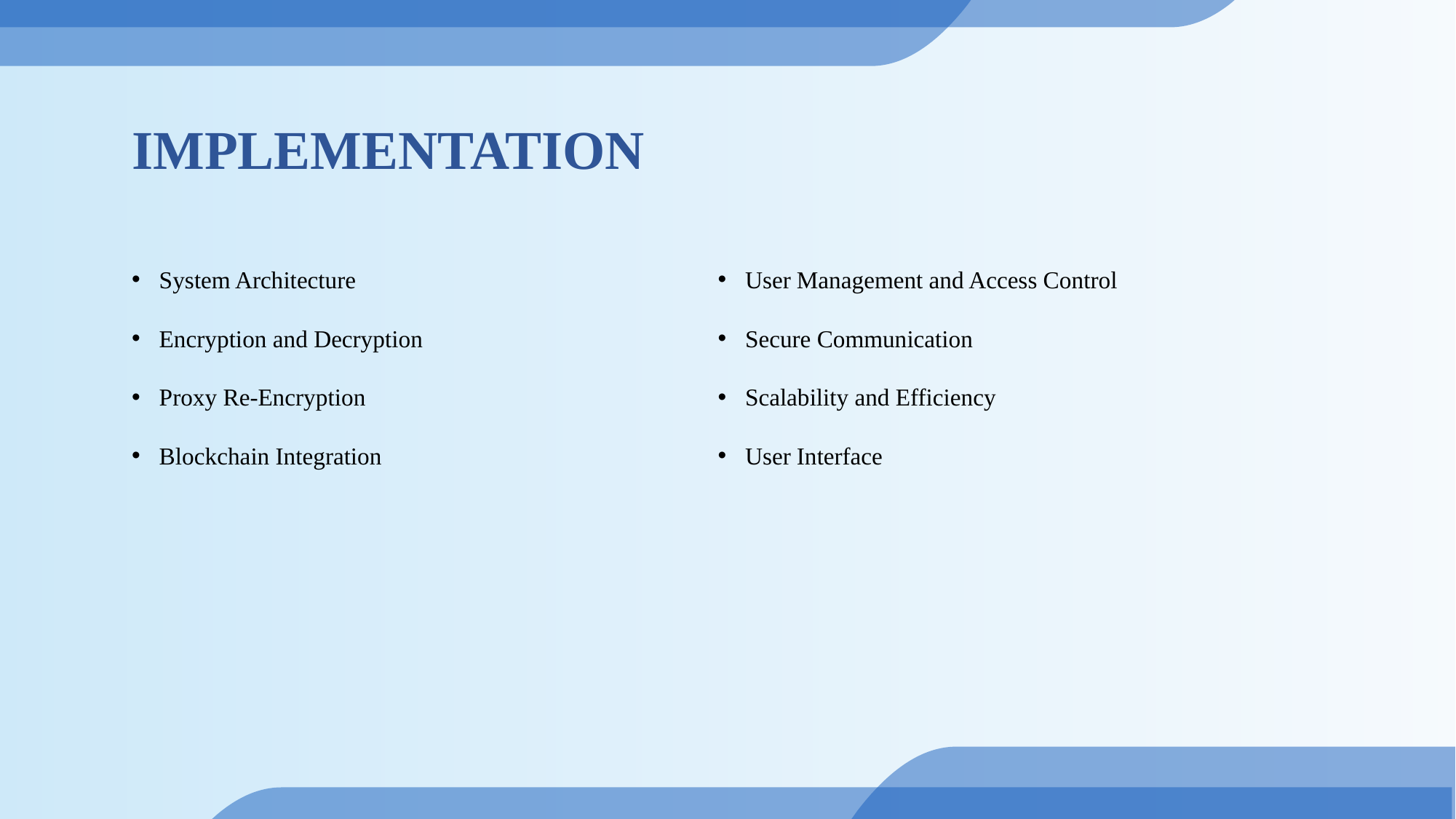

IMPLEMENTATION

System Architecture
Encryption and Decryption
Proxy Re-Encryption
Blockchain Integration

User Management and Access Control
Secure Communication
Scalability and Efficiency
User Interface